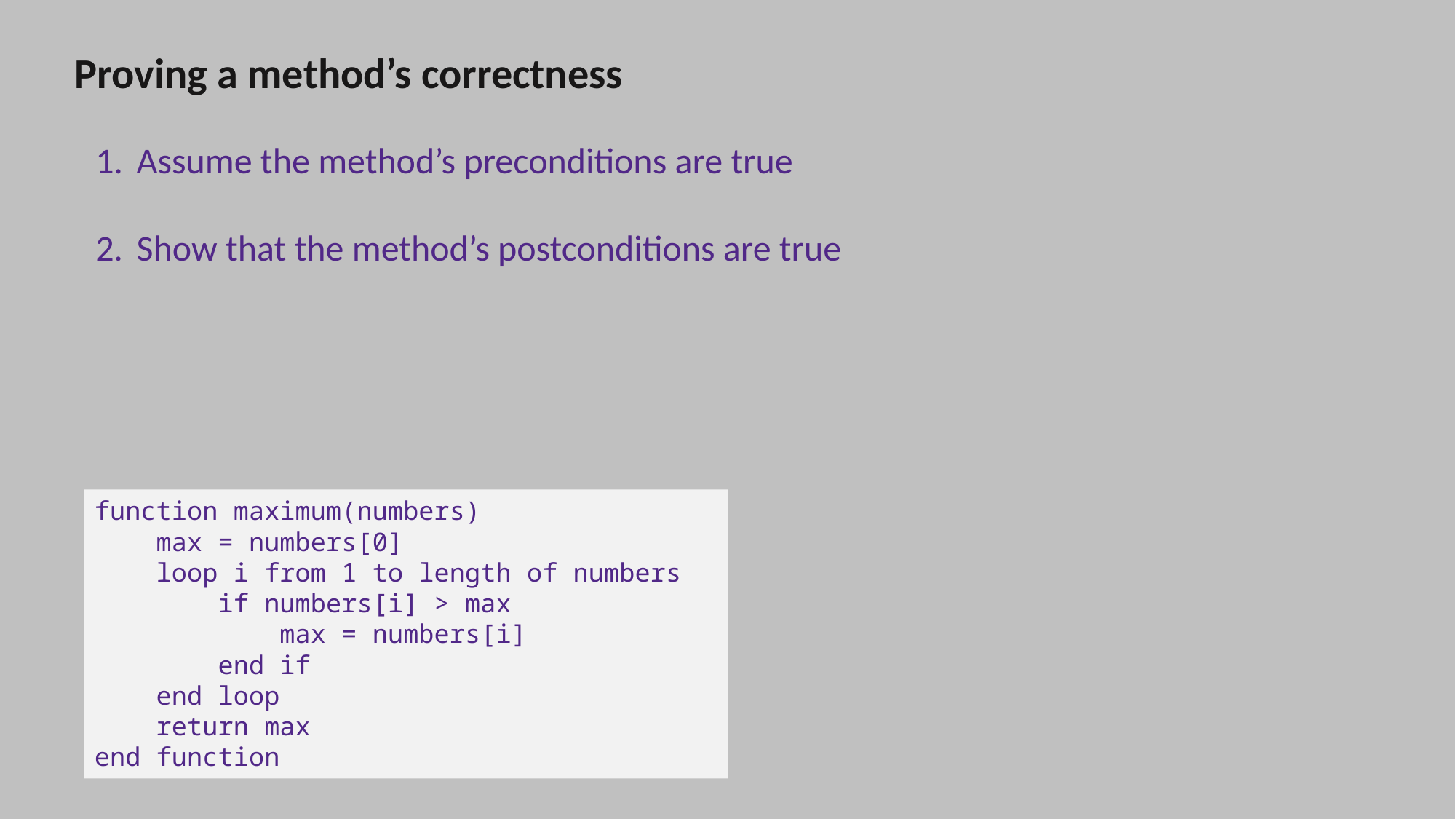

Proving a method’s correctness
Assume the method’s preconditions are true

Show that the method’s postconditions are true
function maximum(numbers)
    max = numbers[0]
    loop i from 1 to length of numbers
        if numbers[i] > max
            max = numbers[i]
        end if
    end loop
    return max
end function